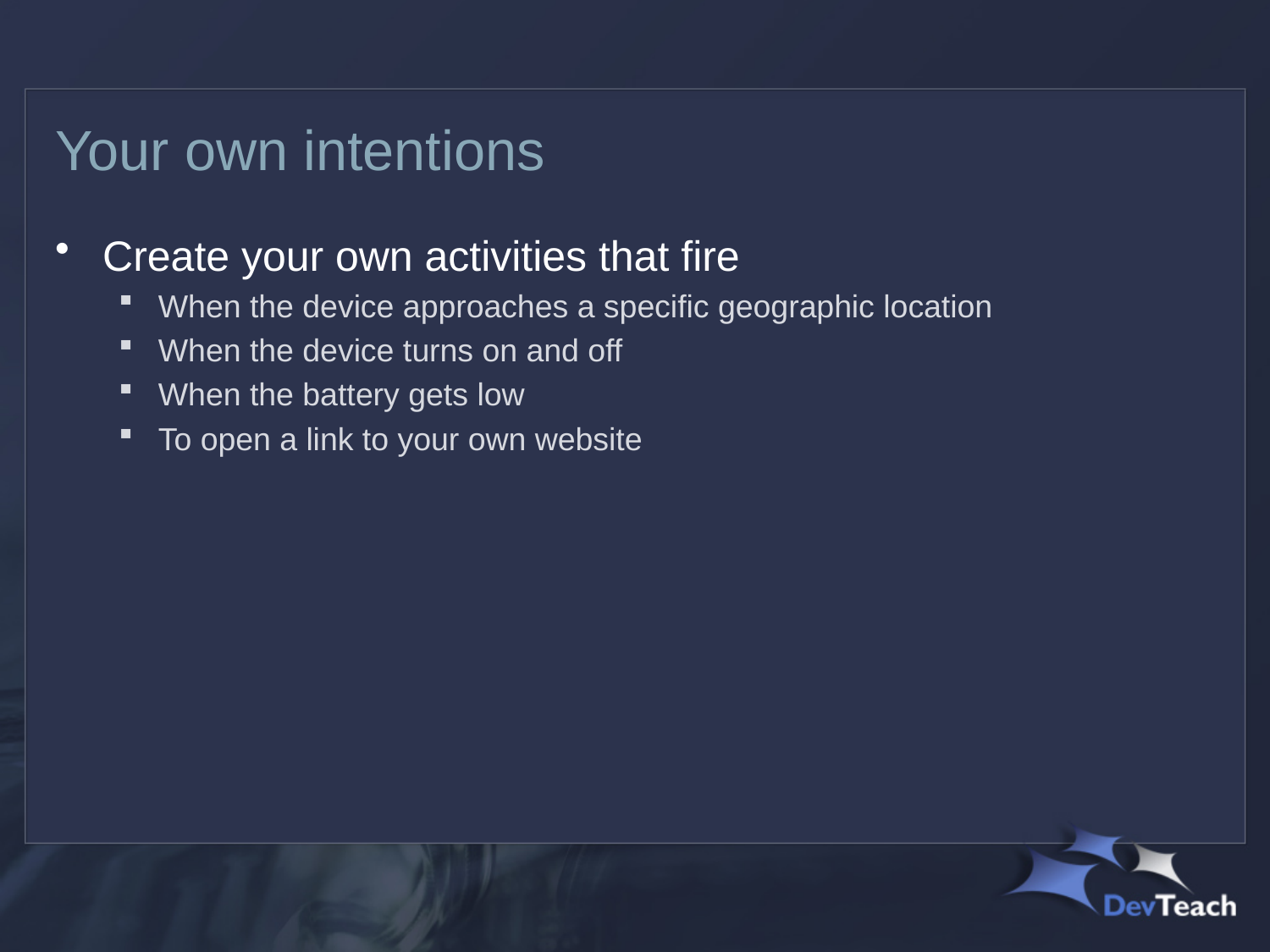

# Your own intentions
Create your own activities that fire
When the device approaches a specific geographic location
When the device turns on and off
When the battery gets low
To open a link to your own website